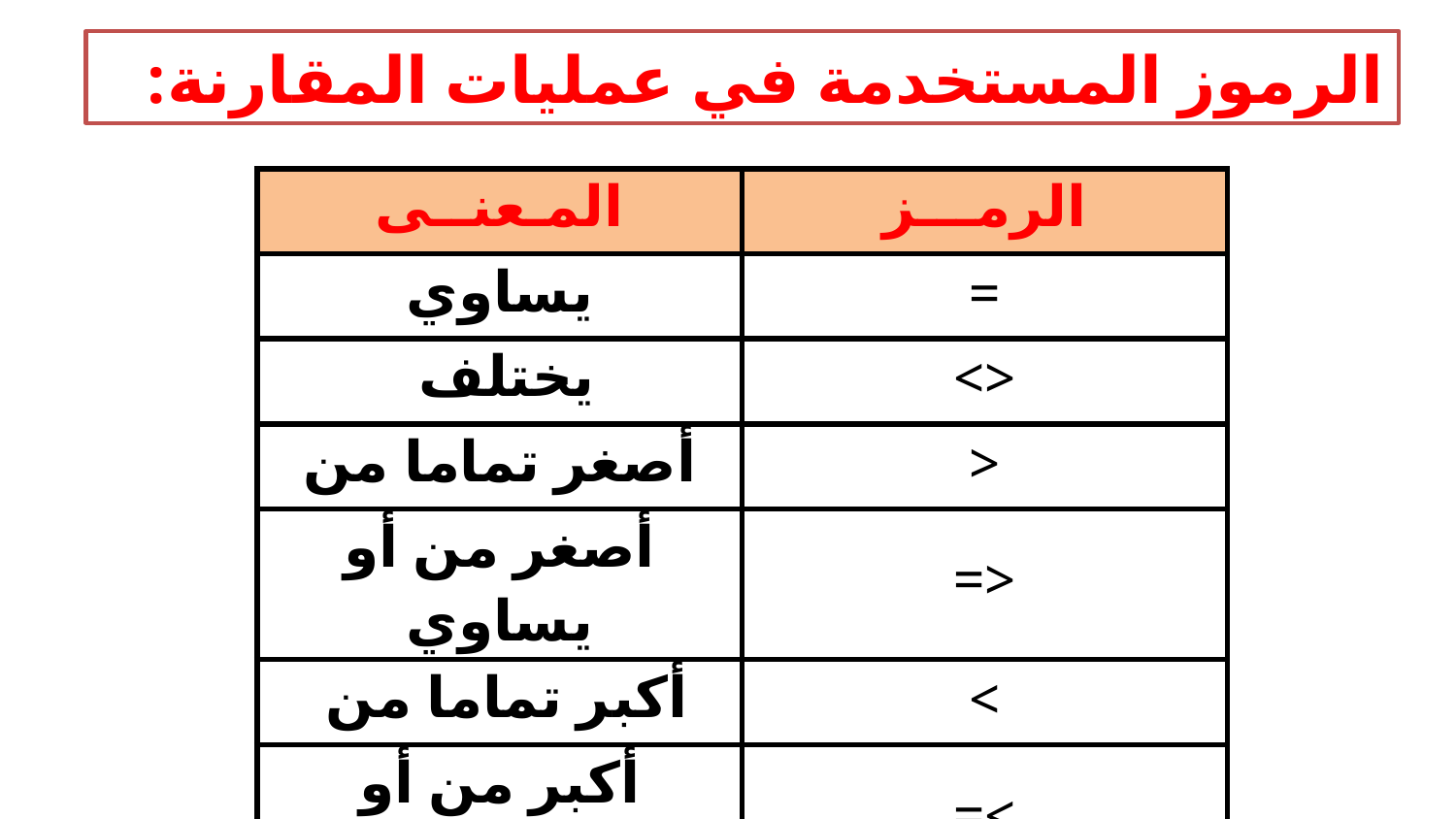

الرموز المستخدمة في عمليات المقارنة:
| المـعنــى | الرمـــز |
| --- | --- |
| يساوي | = |
| يختلف | <> |
| أصغر تماما من | < |
| أصغر من أو يساوي | <= |
| أكبر تماما من | > |
| أكبر من أو يساوي | >= |